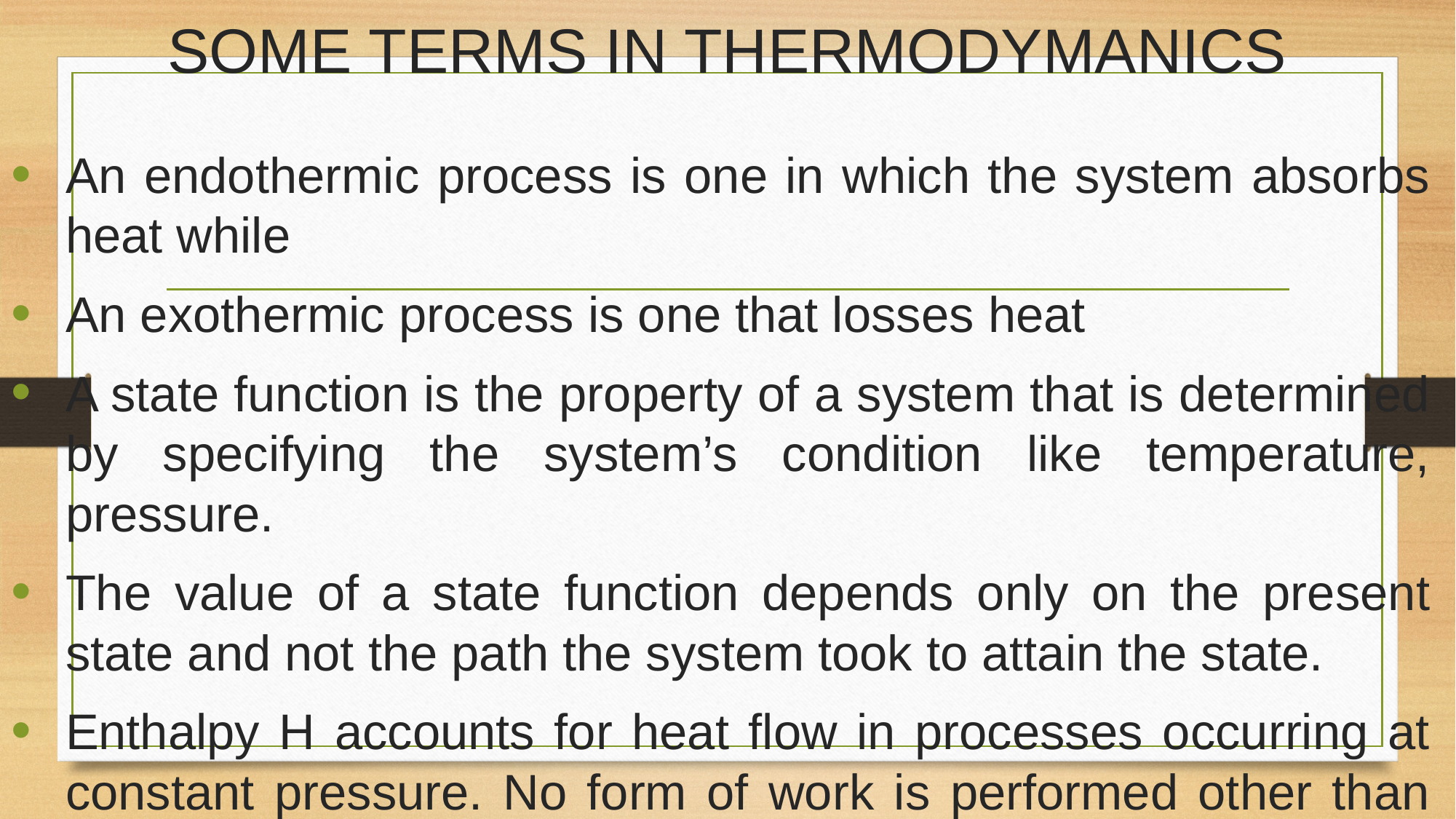

# SOME TERMS IN THERMODYMANICS
An endothermic process is one in which the system absorbs heat while
An exothermic process is one that losses heat
A state function is the property of a system that is determined by specifying the system’s condition like temperature, pressure.
The value of a state function depends only on the present state and not the path the system took to attain the state.
Enthalpy H accounts for heat flow in processes occurring at constant pressure. No form of work is performed other than expansion /compression i.e. pressure – volume work.